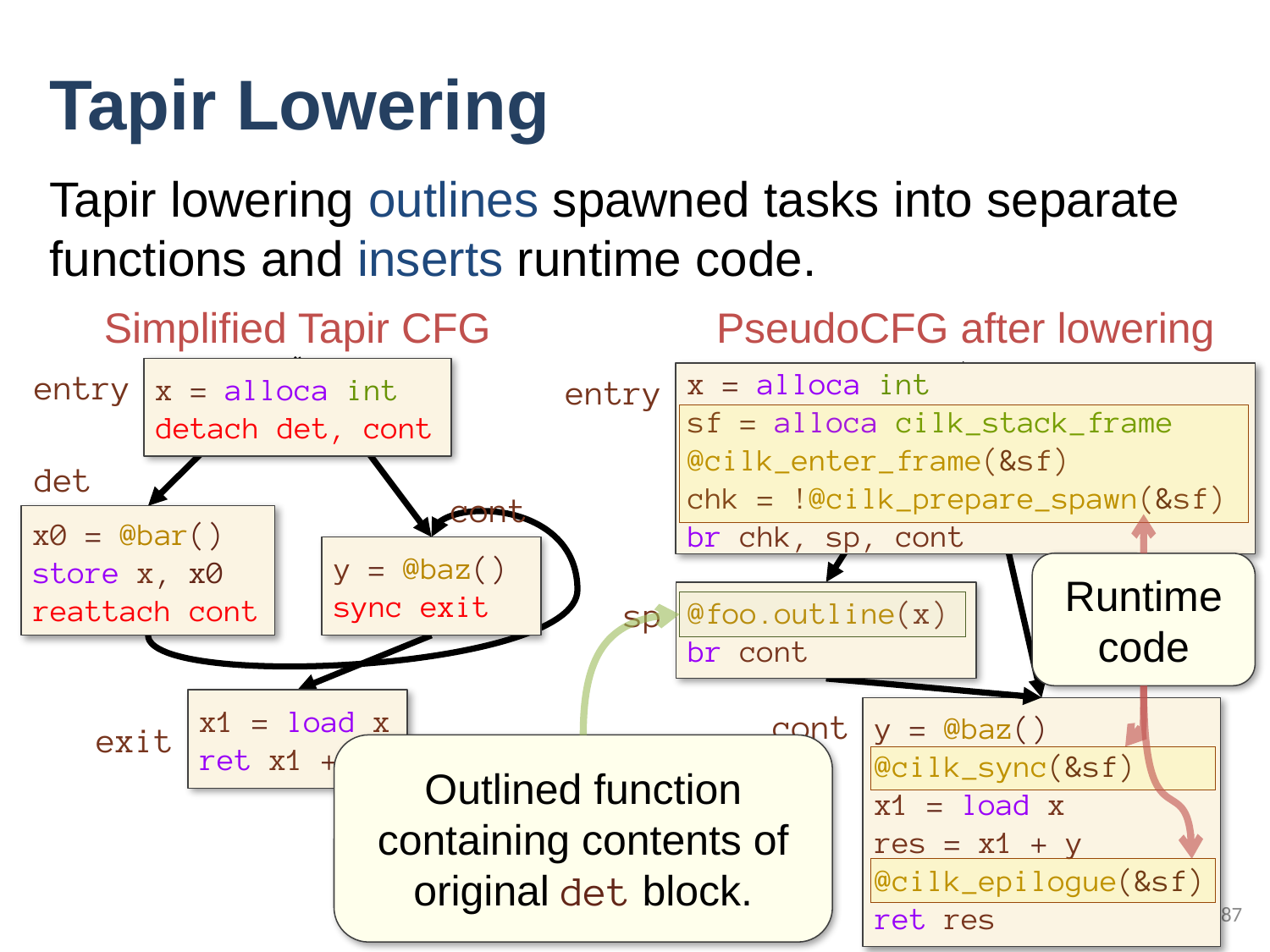

# Tapir Lowering
Tapir lowering outlines spawned tasks into separate functions and inserts runtime code.
Simplified Tapir CFG
PseudoCFG after lowering
entry
x = alloca int
detach det, cont
entry
x = alloca int
sf = alloca cilk_stack_frame
@cilk_enter_frame(&sf)
chk = !@cilk_prepare_spawn(&sf)
br chk, sp, cont

det
cont
x0 = @bar()
store x, x0
reattach cont
y = @baz()
sync exit
Runtime code
@foo.outline(x)
br cont
sp

x1 = load x
ret x1 + y
y = @baz()
@cilk_sync(&sf)
x1 = load x
res = x1 + y
@cilk_epilogue(&sf)
ret res
cont
exit
Outlined function containing contents of original det block.

87